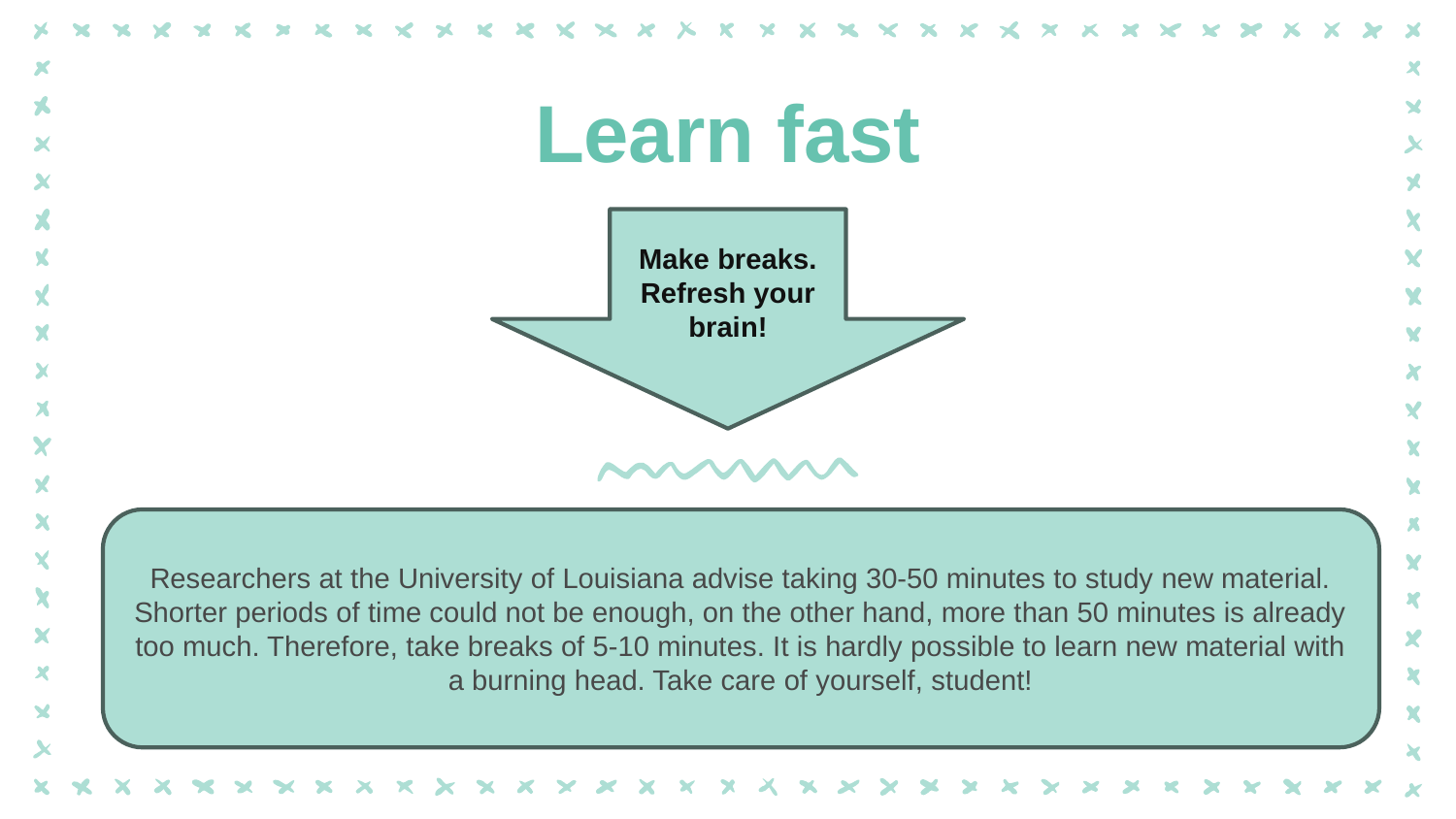

Learn fast
Make breaks. Refresh your brain!
Researchers at the University of Louisiana advise taking 30-50 minutes to study new material. Shorter periods of time could not be enough, on the other hand, more than 50 minutes is already too much. Therefore, take breaks of 5-10 minutes. It is hardly possible to learn new material with a burning head. Take care of yourself, student!